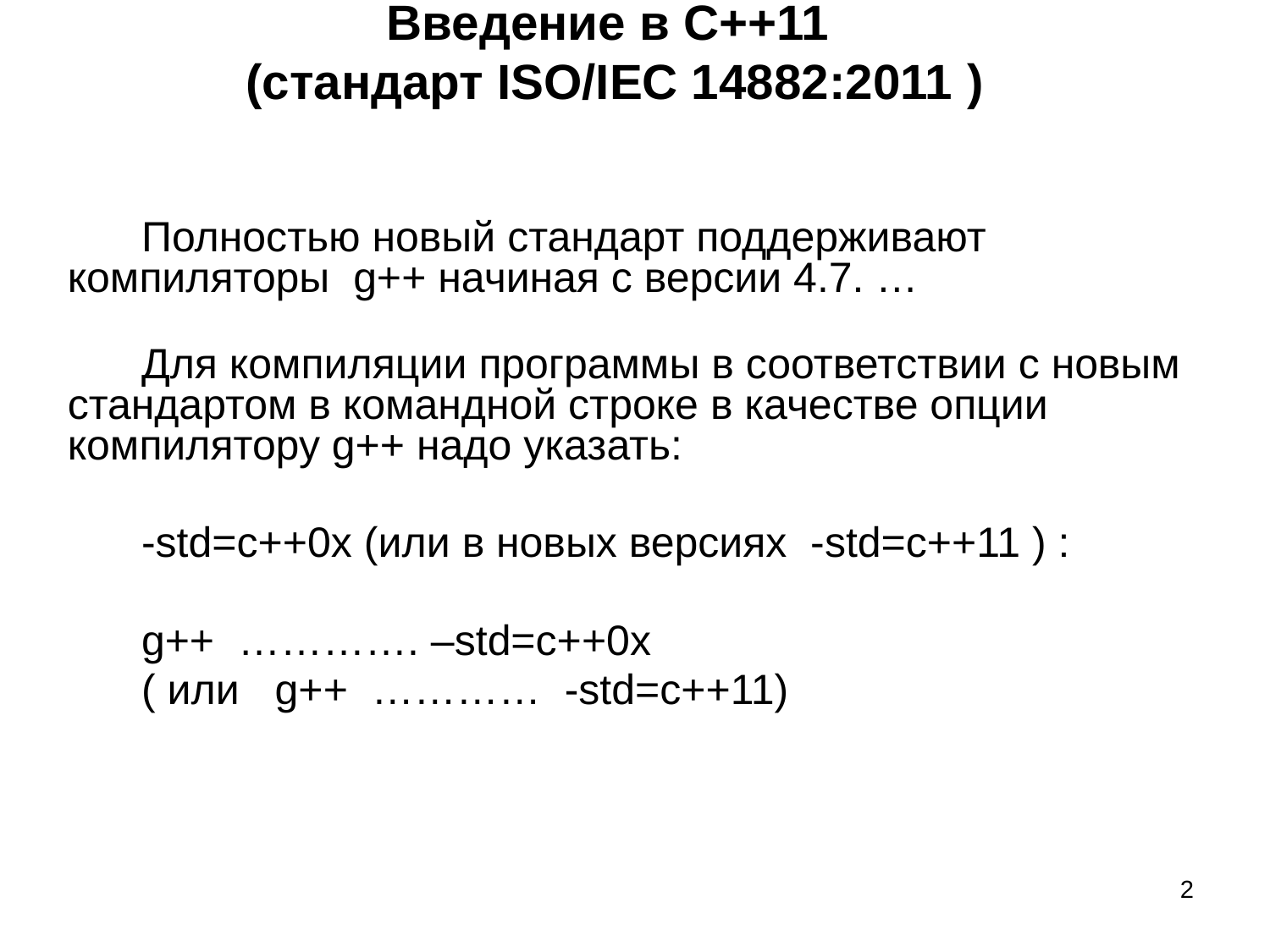

# Введение в С++11 (стандарт ISO/IEC 14882:2011 )

Полностью новый стандарт поддерживают компиляторы  g++ начиная с версии 4.7. …

Для компиляции программы в соответствии с новым стандартом в командной строке в качестве опции компилятору g++ надо указать:

-std=c++0x (или в новых версиях  -std=c++11 ) :

g++  …………. –std=c++0x
( или   g++  …………  -std=c++11)
2